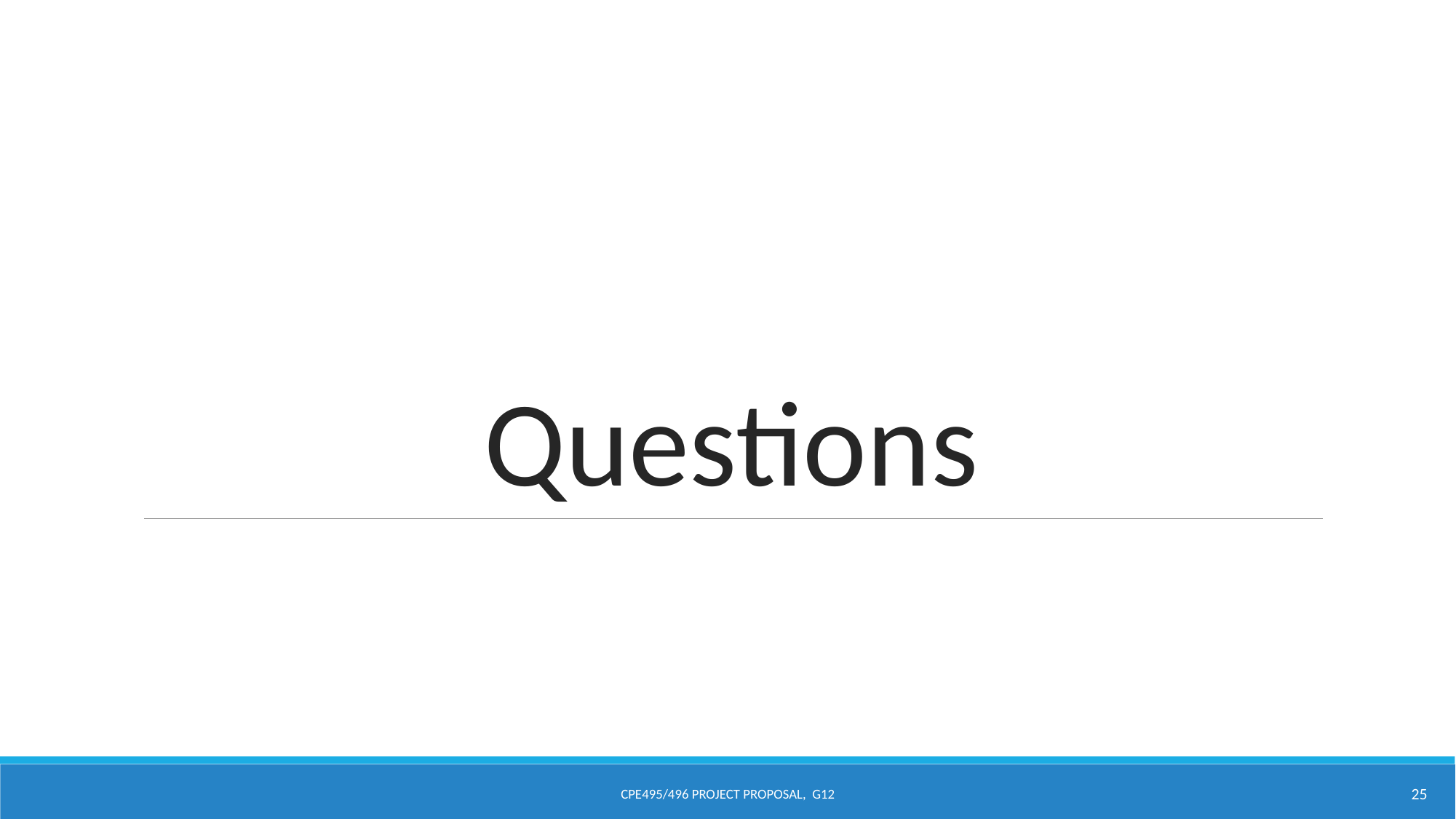

# Questions

CPE495/496 PROJECT PROPOSAL,  G12
25